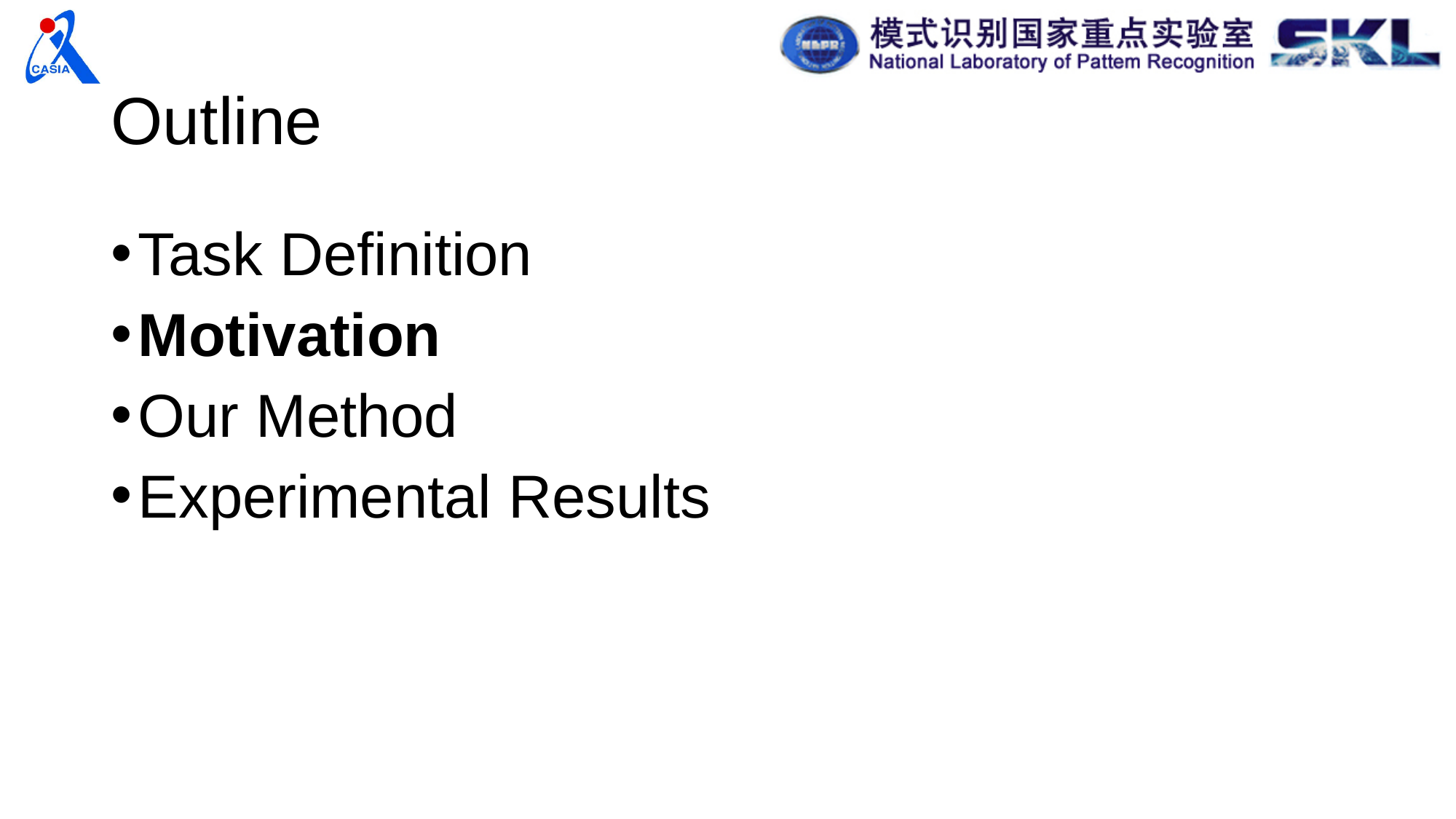

# Outline
Task Definition
Motivation
Our Method
Experimental Results